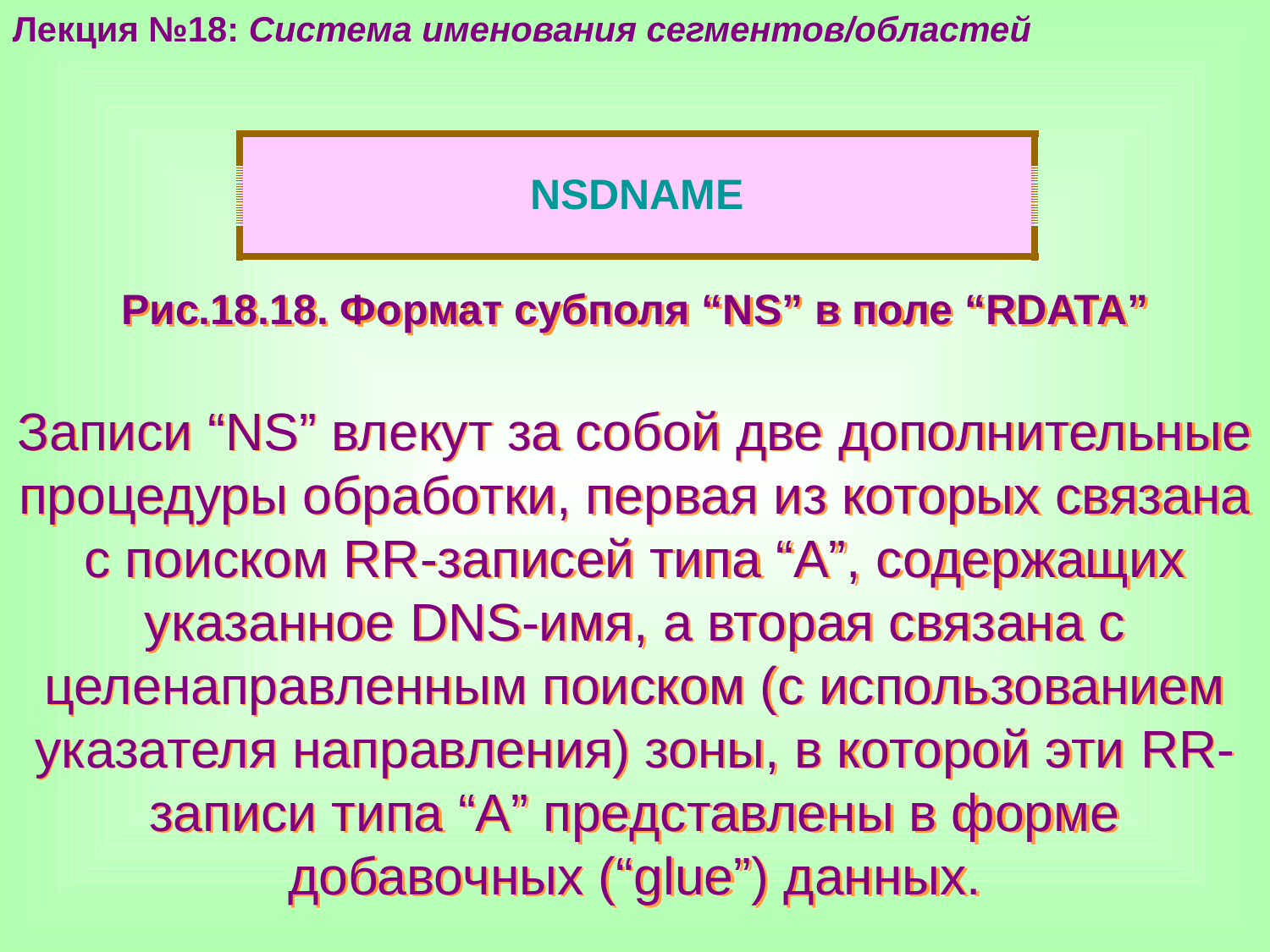

Лекция №18: Система именования сегментов/областей
|  |
| --- |
| NSDNAME |
|  |
Рис.18.18. Формат субполя “NS” в поле “RDATA”
Записи “NS” влекут за собой две дополнительные процедуры обработки, первая из которых связана с поиском RR-записей типа “А”, содержащих указанное DNS-имя, а вторая связана с целенаправленным поиском (с использованием указателя направления) зоны, в которой эти RR-записи типа “А” представлены в форме добавочных (“glue”) данных.